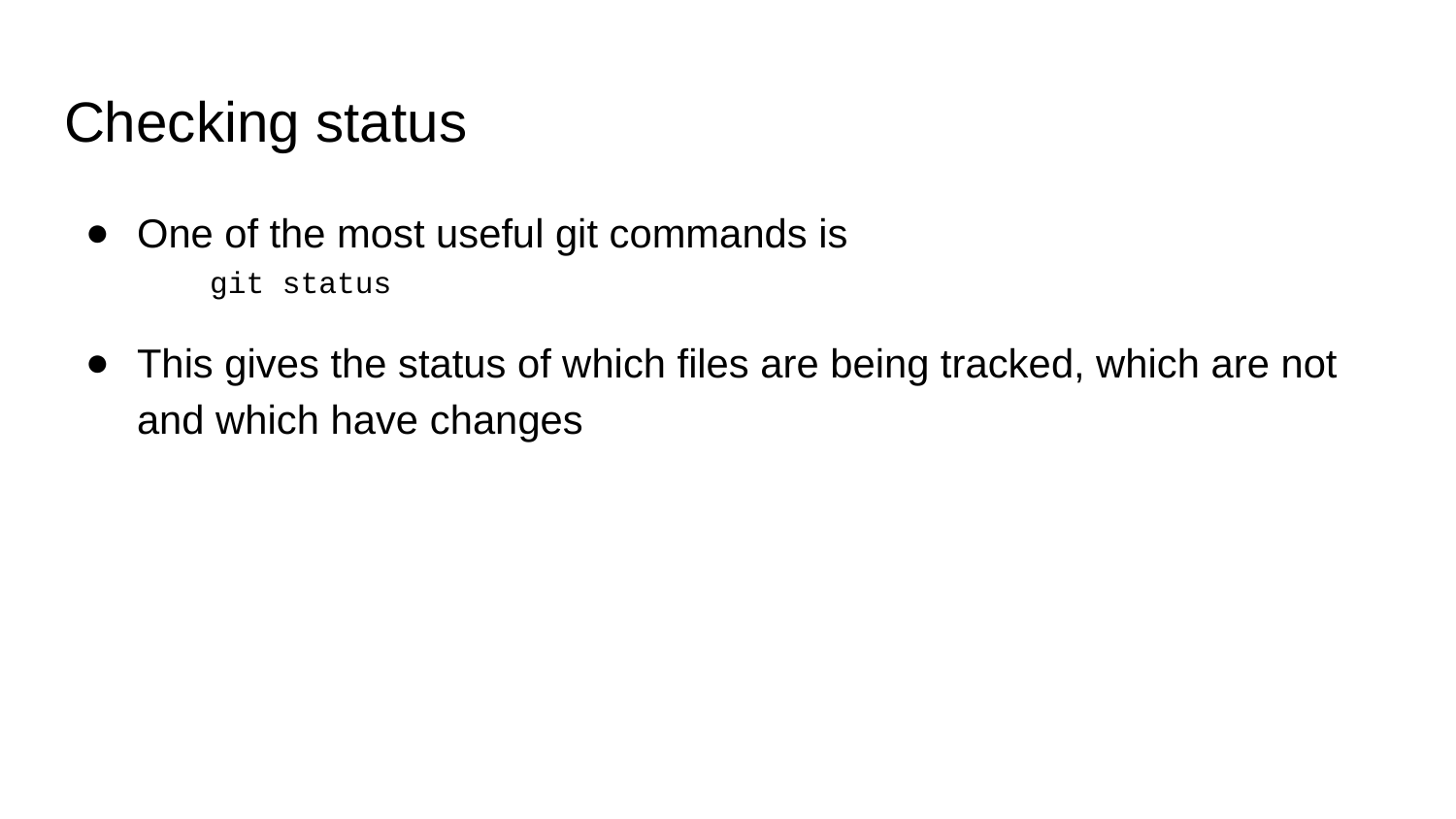

# Checking status
One of the most useful git commands is
	git status
This gives the status of which files are being tracked, which are not and which have changes